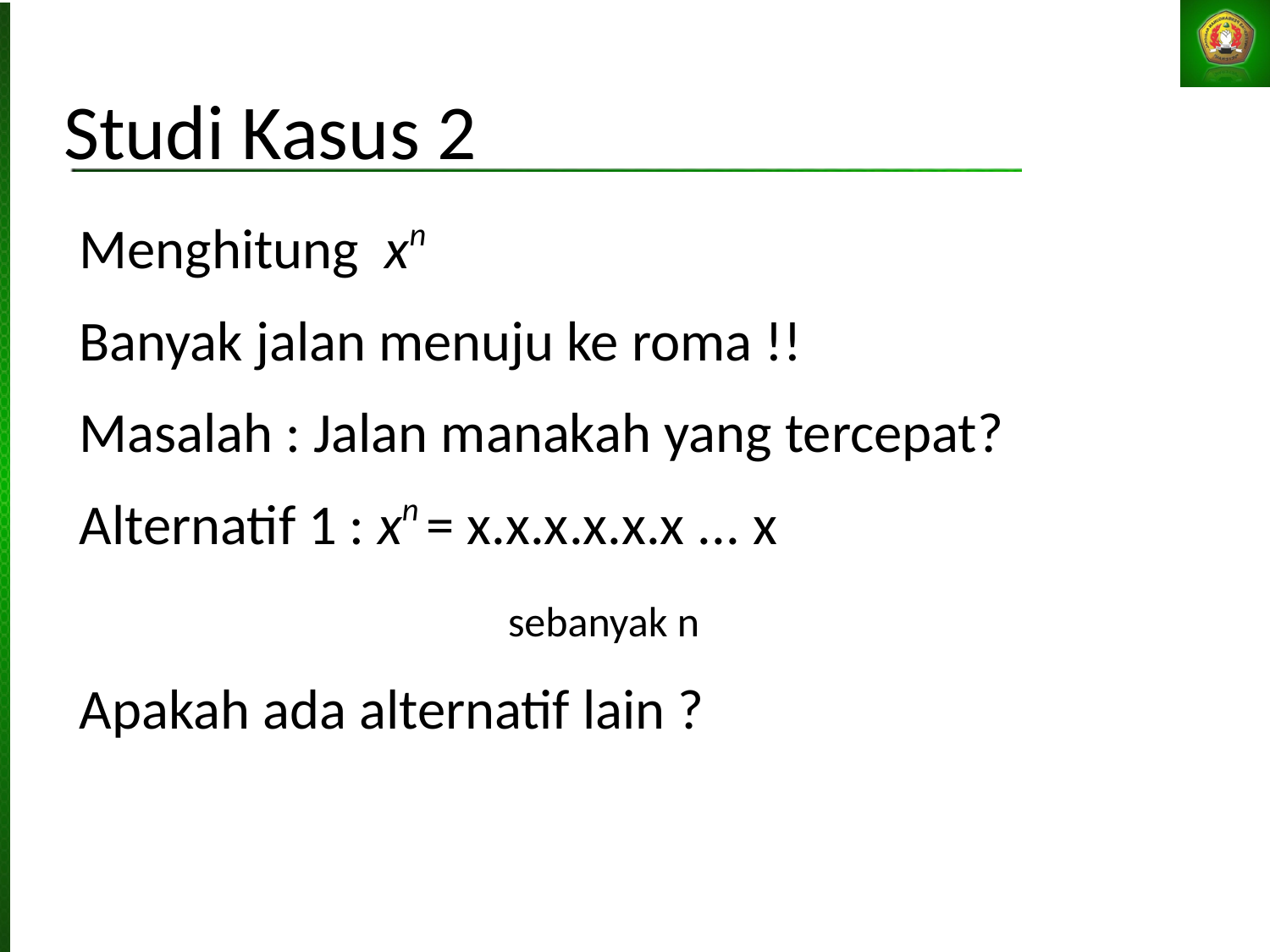

Studi Kasus 2
Menghitung  xn
Banyak jalan menuju ke roma !!
Masalah : Jalan manakah yang tercepat?
Alternatif 1 : xn = x.x.x.x.x.x ... x
				sebanyak n
Apakah ada alternatif lain ?